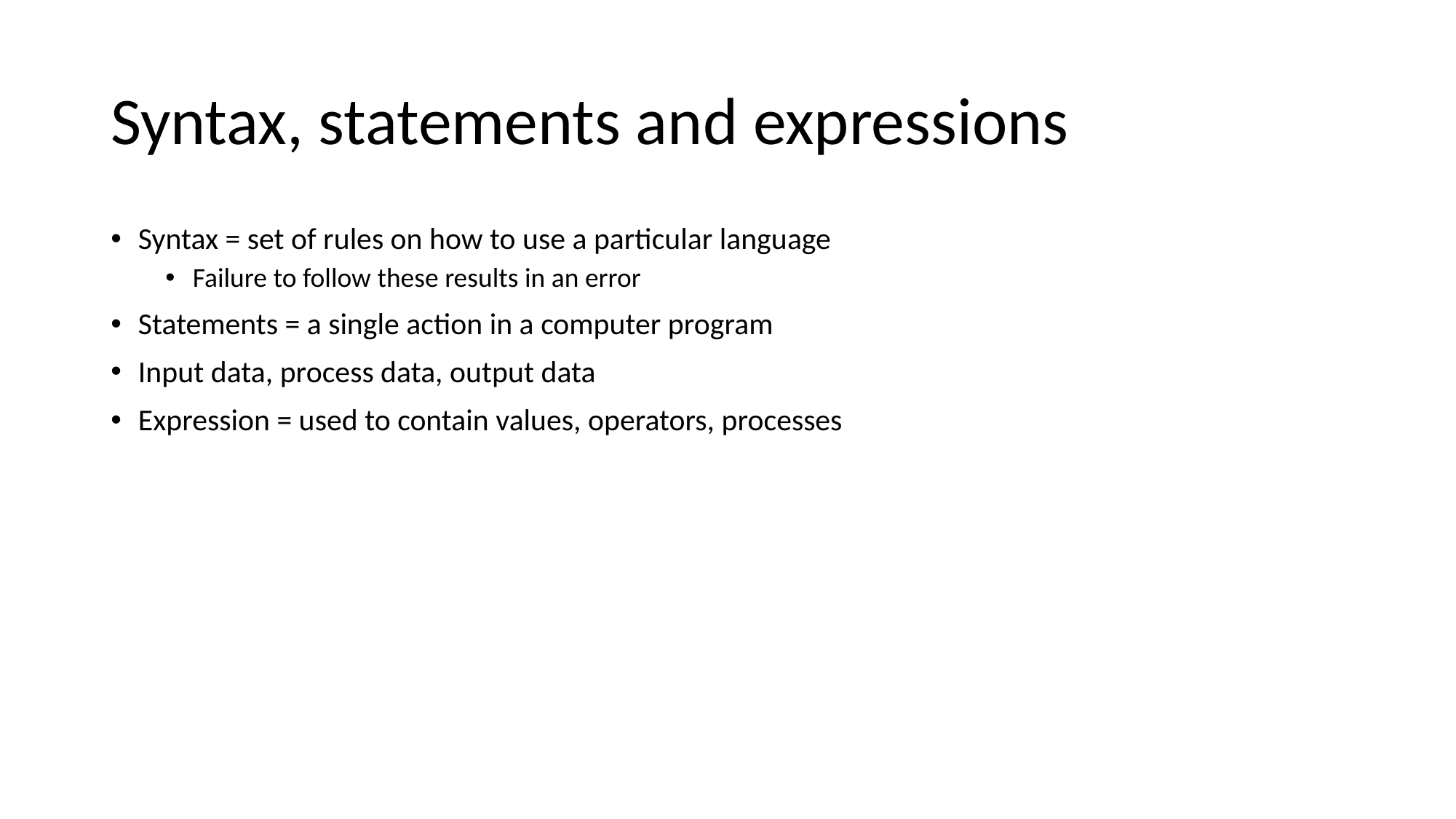

# Syntax, statements and expressions
Syntax = set of rules on how to use a particular language
Failure to follow these results in an error
Statements = a single action in a computer program
Input data, process data, output data
Expression = used to contain values, operators, processes